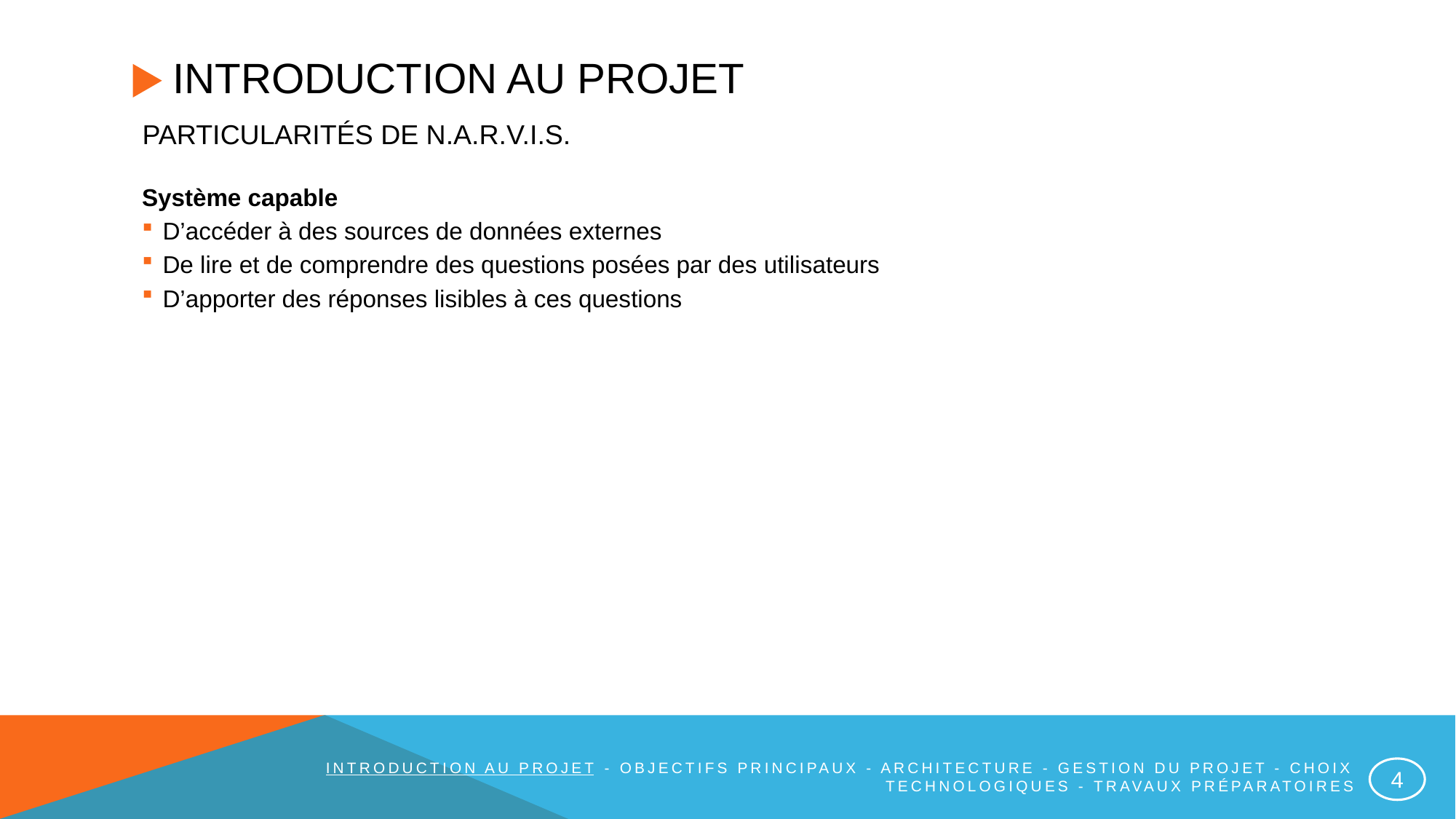

# Introduction au projet
Particularités de N.A.R.V.I.S.
Système capable
D’accéder à des sources de données externes
De lire et de comprendre des questions posées par des utilisateurs
D’apporter des réponses lisibles à ces questions
Introduction au projet - Objectifs principaux - Architecture - Gestion du projet - Choix technologiques - Travaux préparatoires